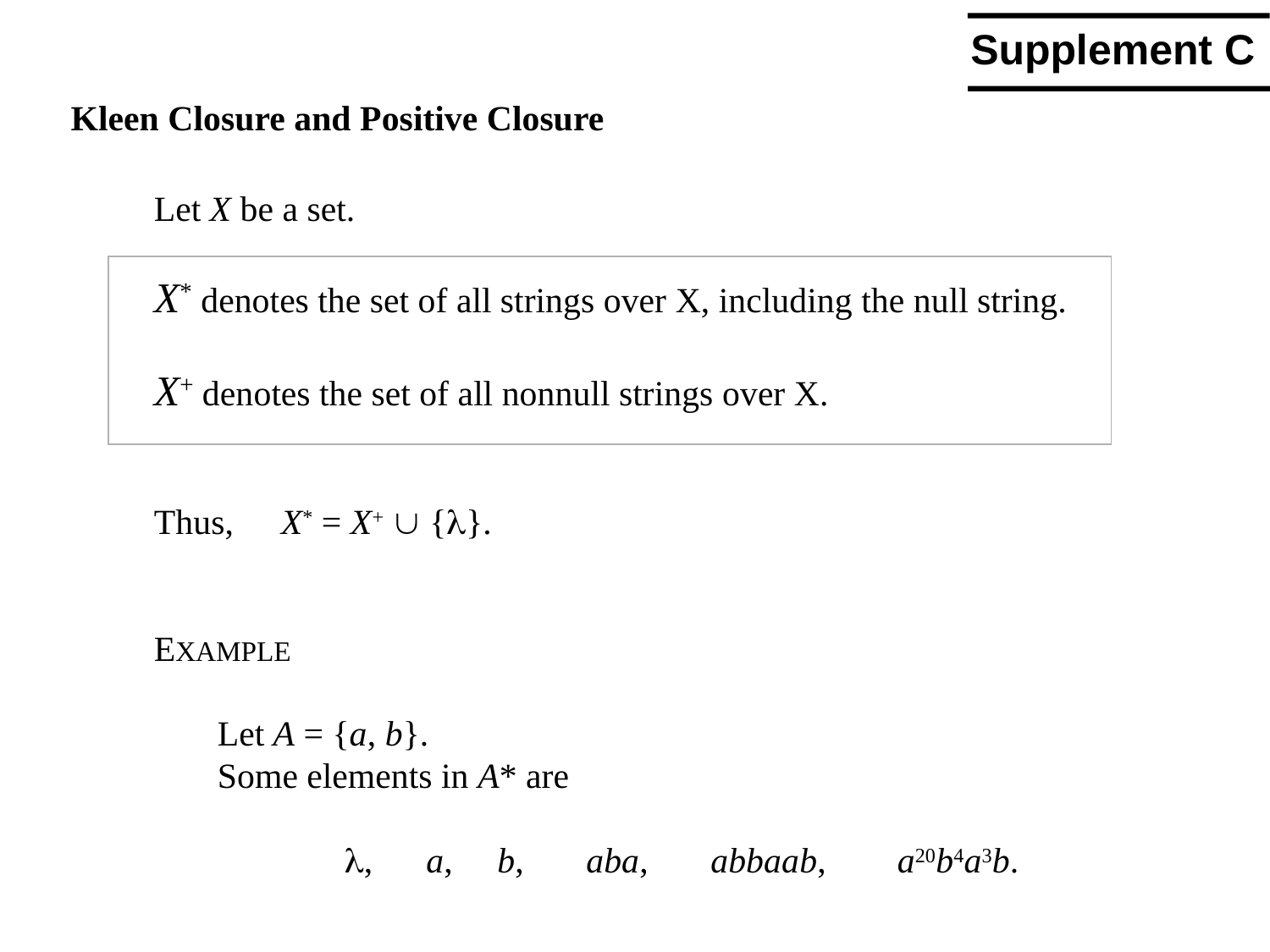

Supplement C

Kleen Closure and Positive Closure
Let X be a set.

X* denotes the set of all strings over X, including the null string.

X+ denotes the set of all nonnull strings over X.

Thus,	X* = X+ ∪ {λ}.

EXAMPLE

Let A = {a, b}.
Some elements in A* are

	λ,      a,     b,       aba,       abbaab,        a20b4a3b.